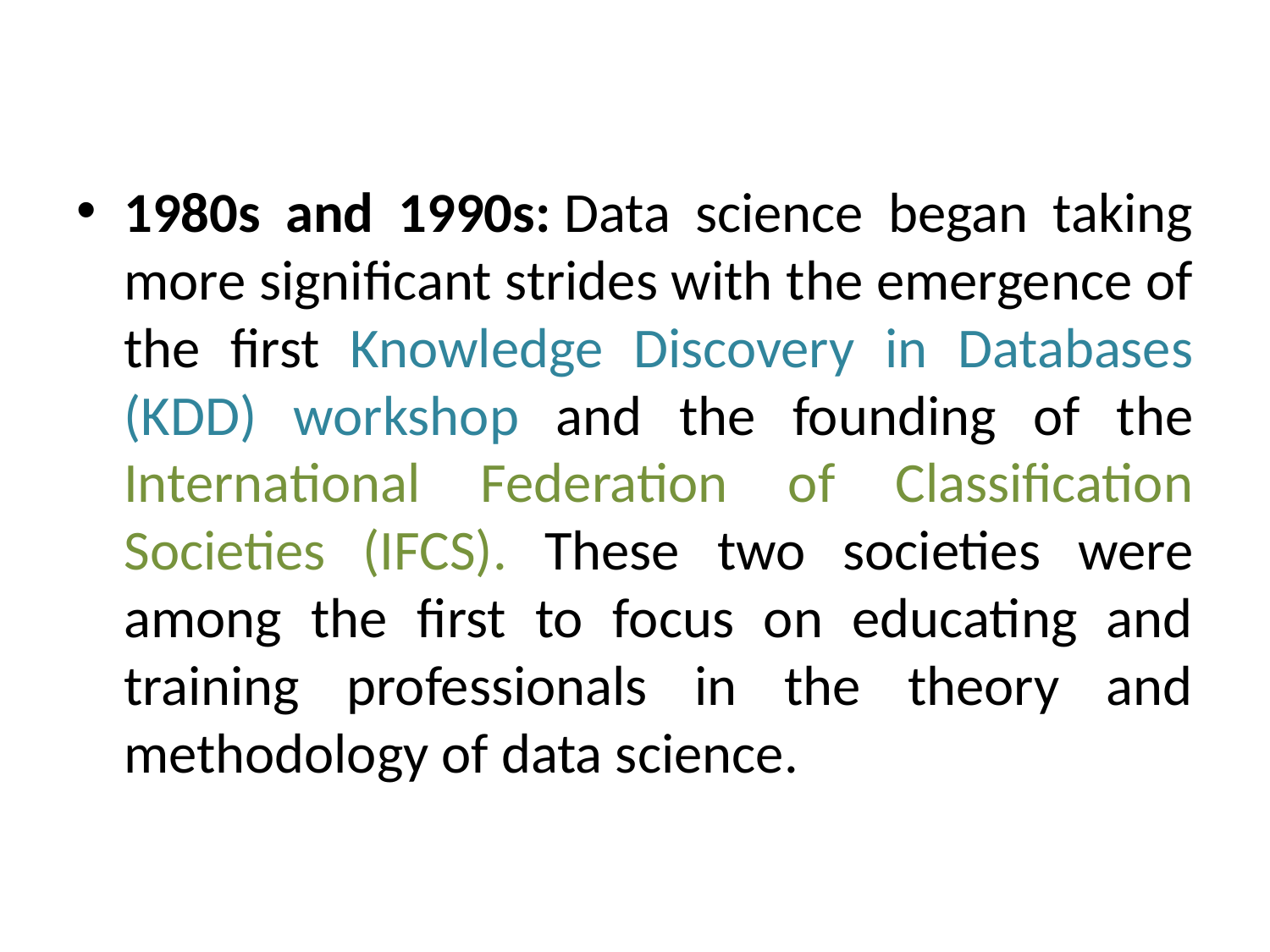

#
1980s and 1990s: Data science began taking more significant strides with the emergence of the first Knowledge Discovery in Databases (KDD) workshop and the founding of the International Federation of Classification Societies (IFCS). These two societies were among the first to focus on educating and training professionals in the theory and methodology of data science.